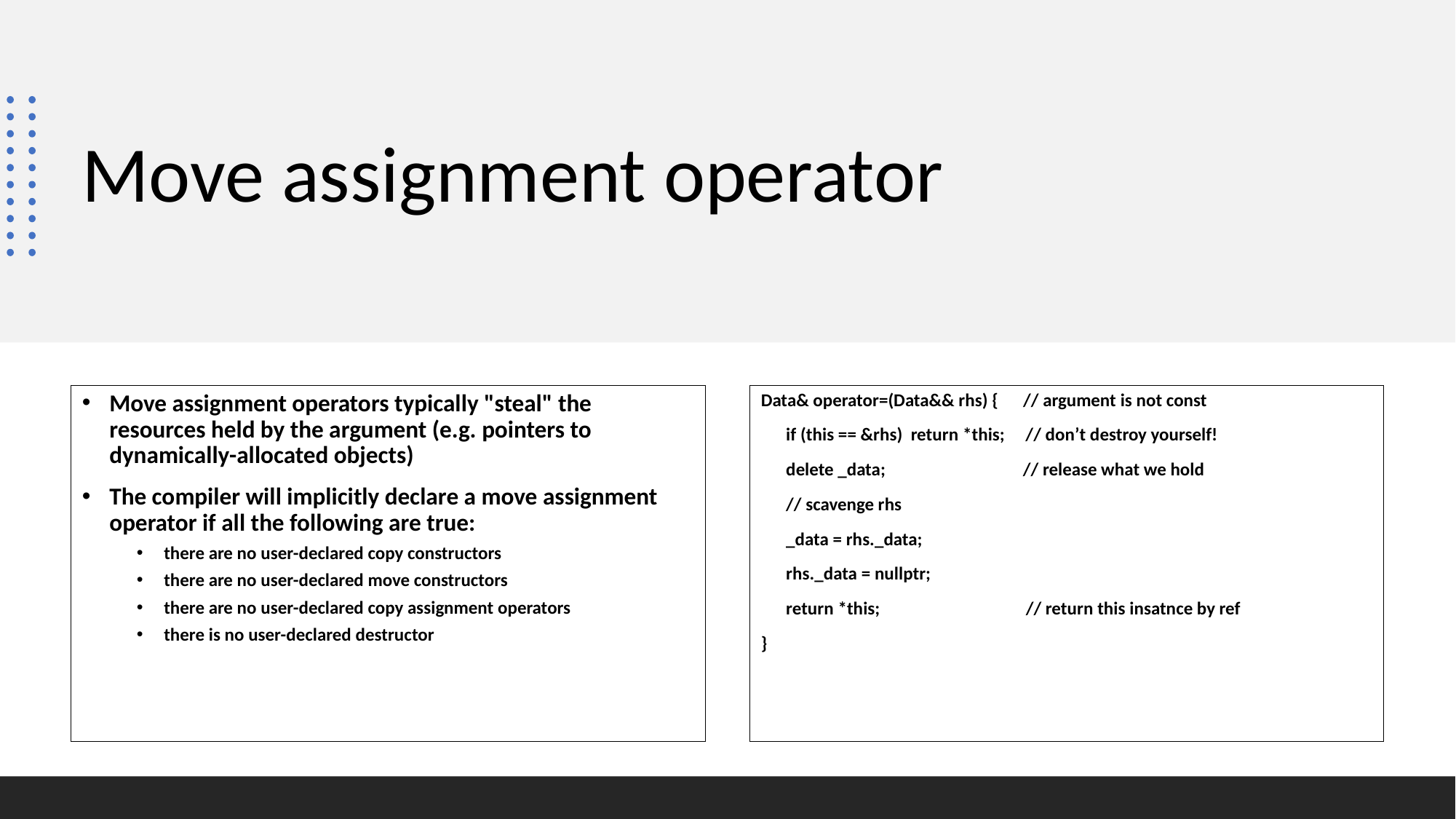

# Move assignment operator

Move assignment operators typically "steal" the resources held by the argument (e.g. pointers to dynamically-allocated objects)
The compiler will implicitly declare a move assignment operator if all the following are true:
there are no user-declared copy constructors
there are no user-declared move constructors
there are no user-declared copy assignment operators
there is no user-declared destructor
Data& operator=(Data&& rhs) {      // argument is not const
      if (this == &rhs)  return *this;     // don’t destroy yourself!
      delete _data;                                 // release what we hold
      // scavenge rhs
      _data = rhs._data;
      rhs._data = nullptr;
      return *this;                                   // return this insatnce by ref
}